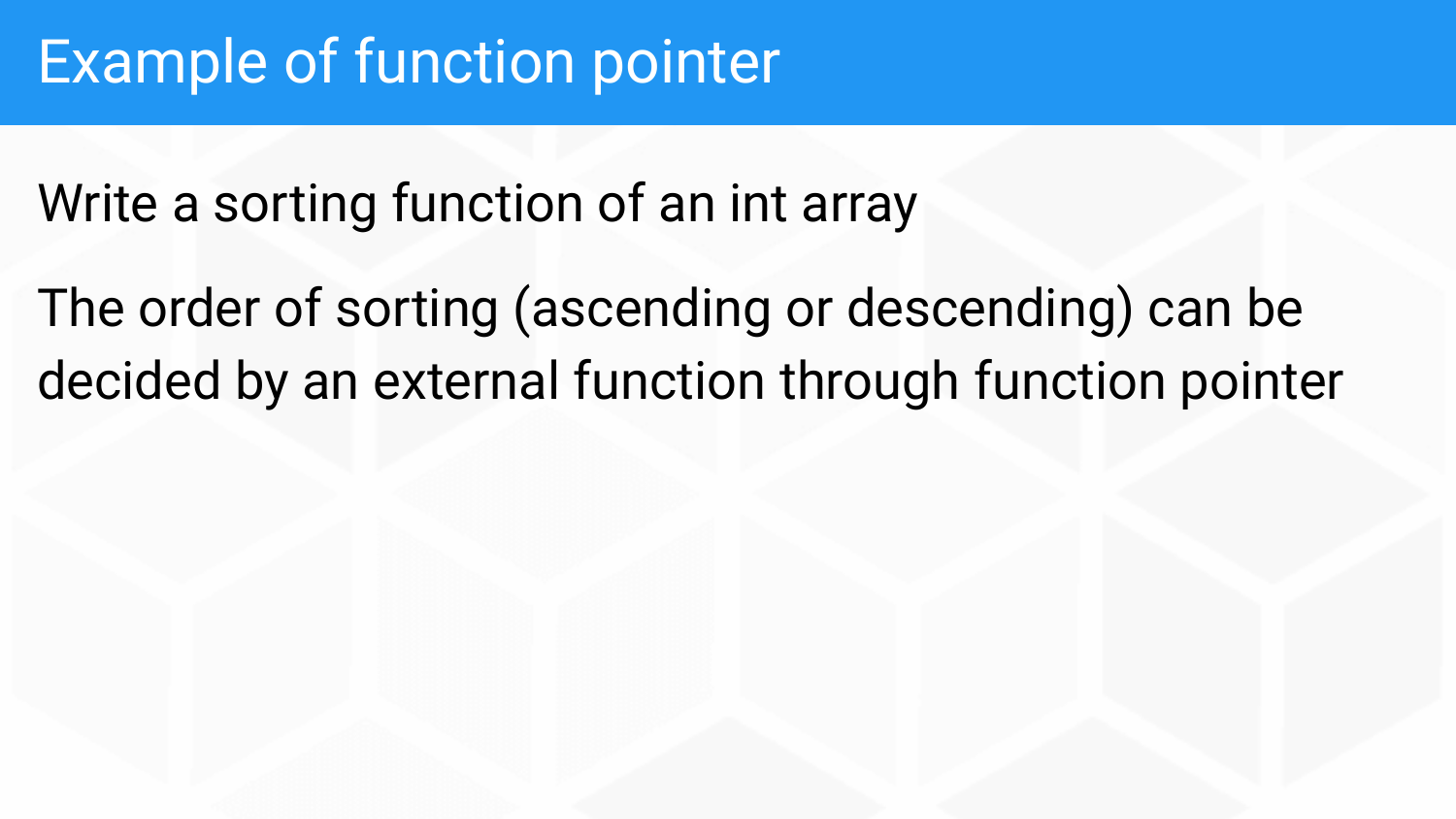

# Example of function pointer
Write a sorting function of an int array
The order of sorting (ascending or descending) can be decided by an external function through function pointer